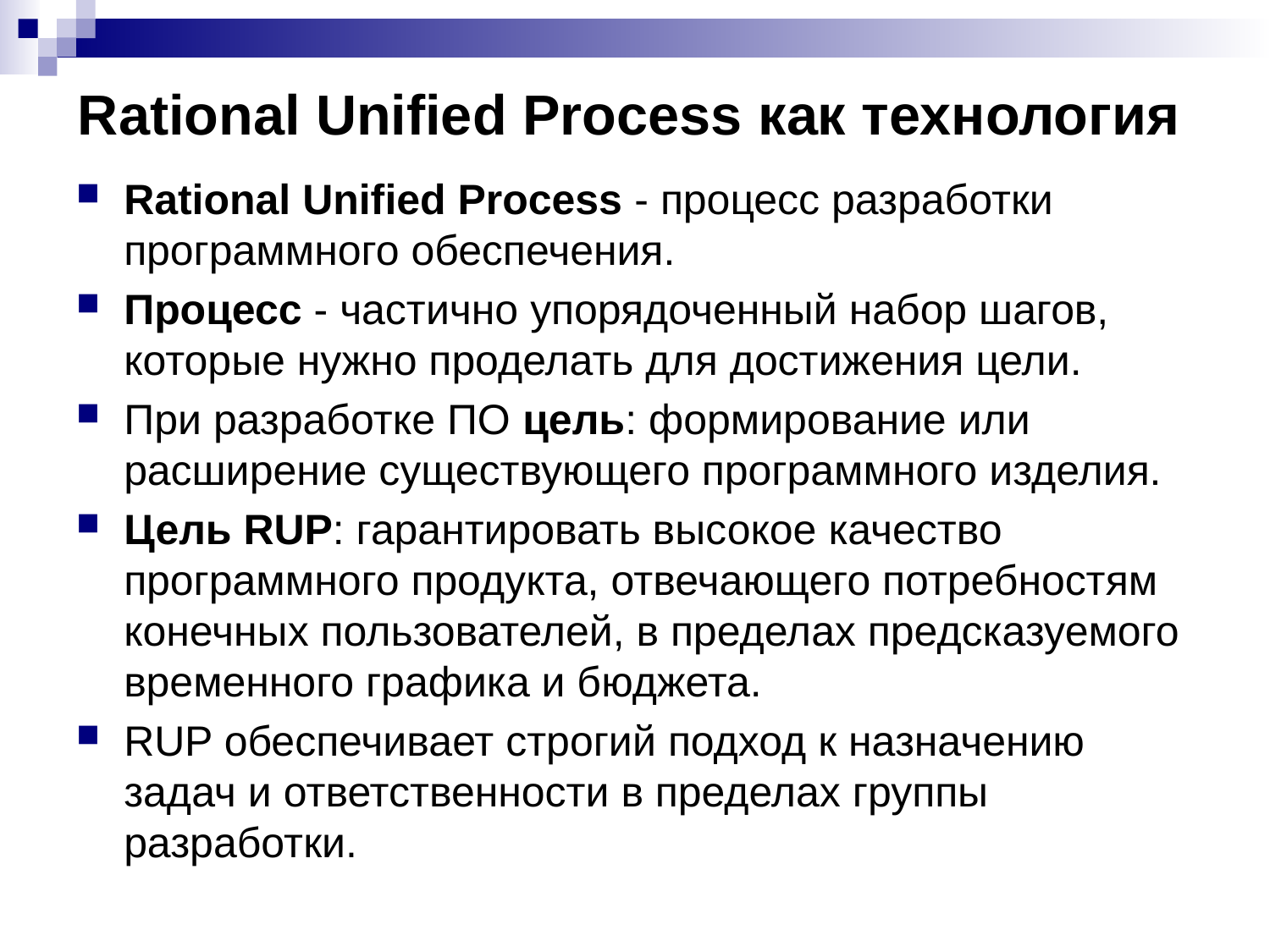

# Rational Unified Process как технология
Rational Unified Process - процесс разработки программного обеспечения.
Процесс - частично упорядоченный набор шагов, которые нужно проделать для достижения цели.
При разработке ПО цель: формирование или расширение существующего программного изделия.
Цель RUP: гарантировать высокое качество программного продукта, отвечающего потребностям конечных пользователей, в пределах предсказуемого временного графика и бюджета.
RUP обеспечивает строгий подход к назначению задач и ответственности в пределах группы разработки.